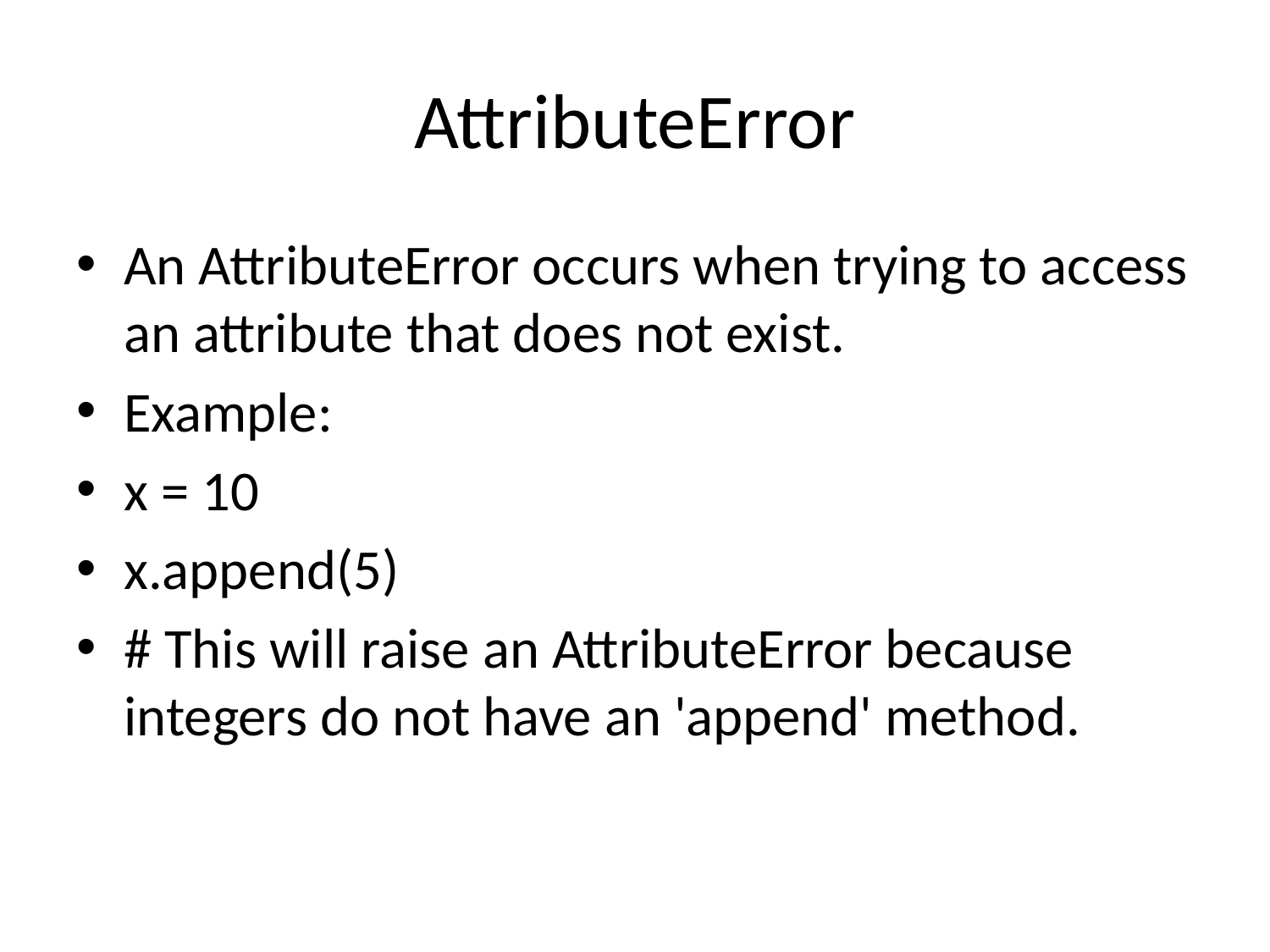

# AttributeError
An AttributeError occurs when trying to access an attribute that does not exist.
Example:
x = 10
x.append(5)
# This will raise an AttributeError because integers do not have an 'append' method.